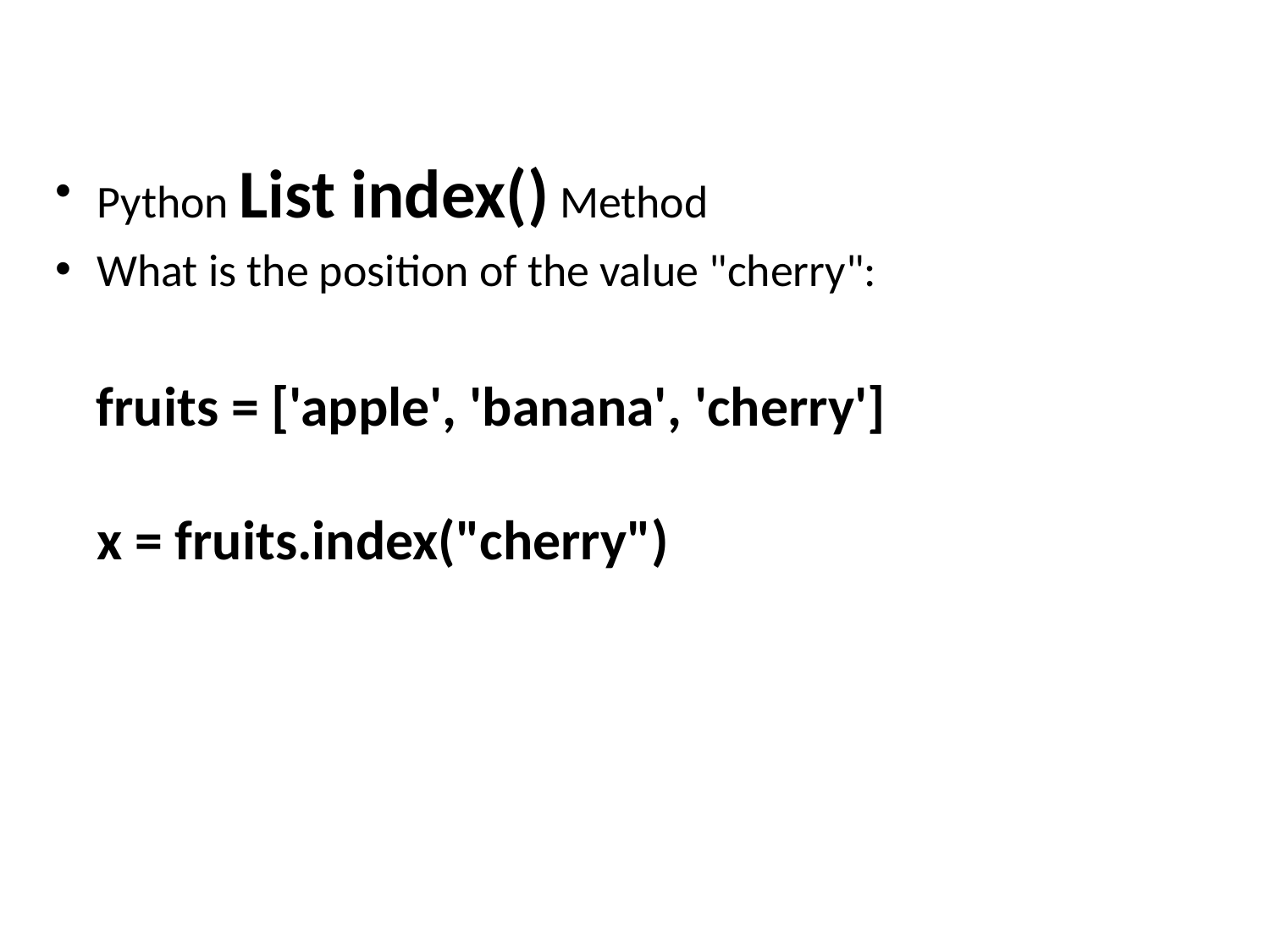

Python List index() Method
What is the position of the value "cherry":

    fruits = ['apple', 'banana', 'cherry']
x = fruits.index("cherry")